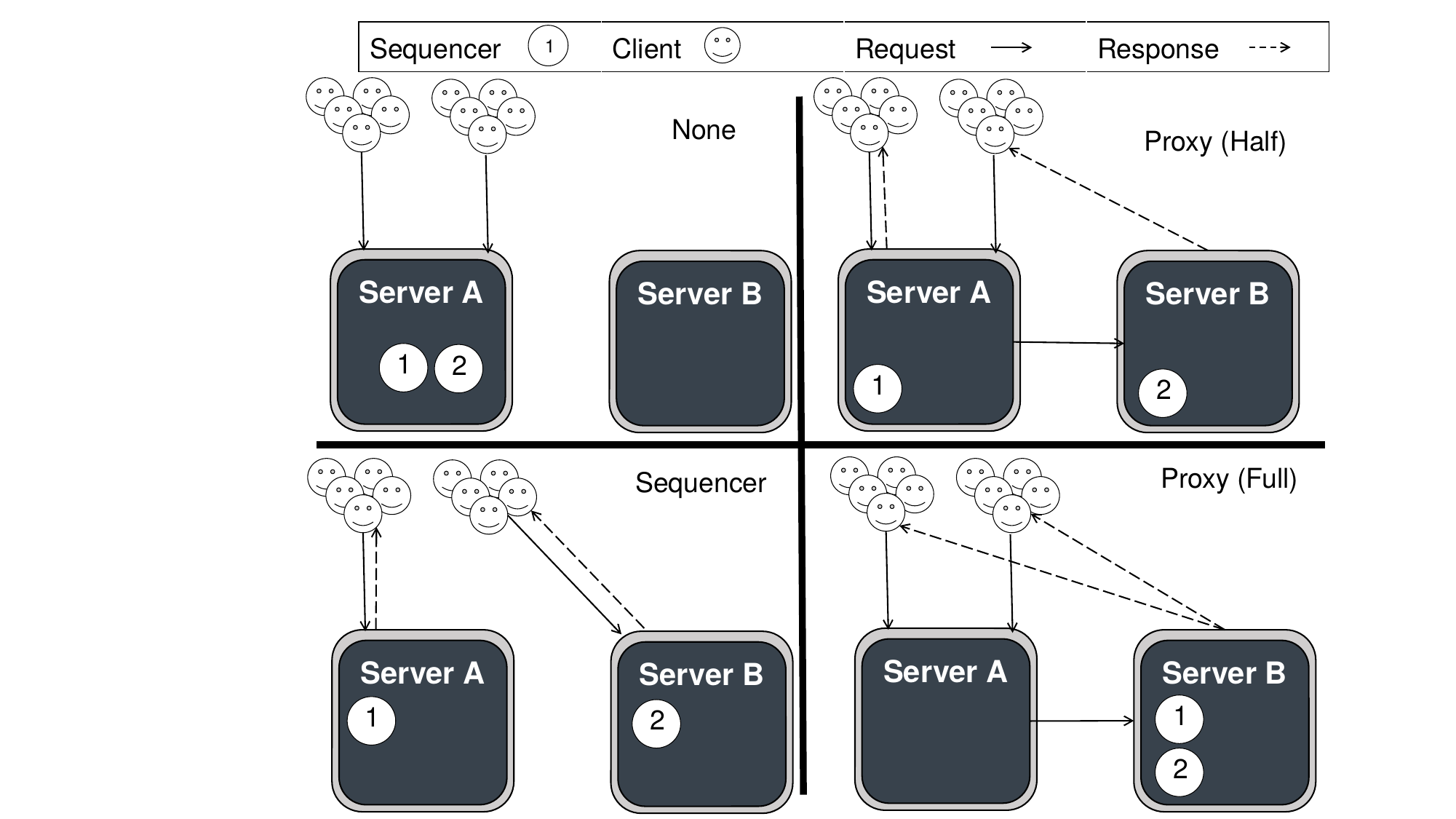

1
| Sequencer | Client | Request | Response |
| --- | --- | --- | --- |
1

None

Proxy (Half)

Server A

Server A

Server B

Server B
1
2
1
2
Proxy (Full)

Sequencer

Server A

Server A

Server B

Server B
1
1
2
2